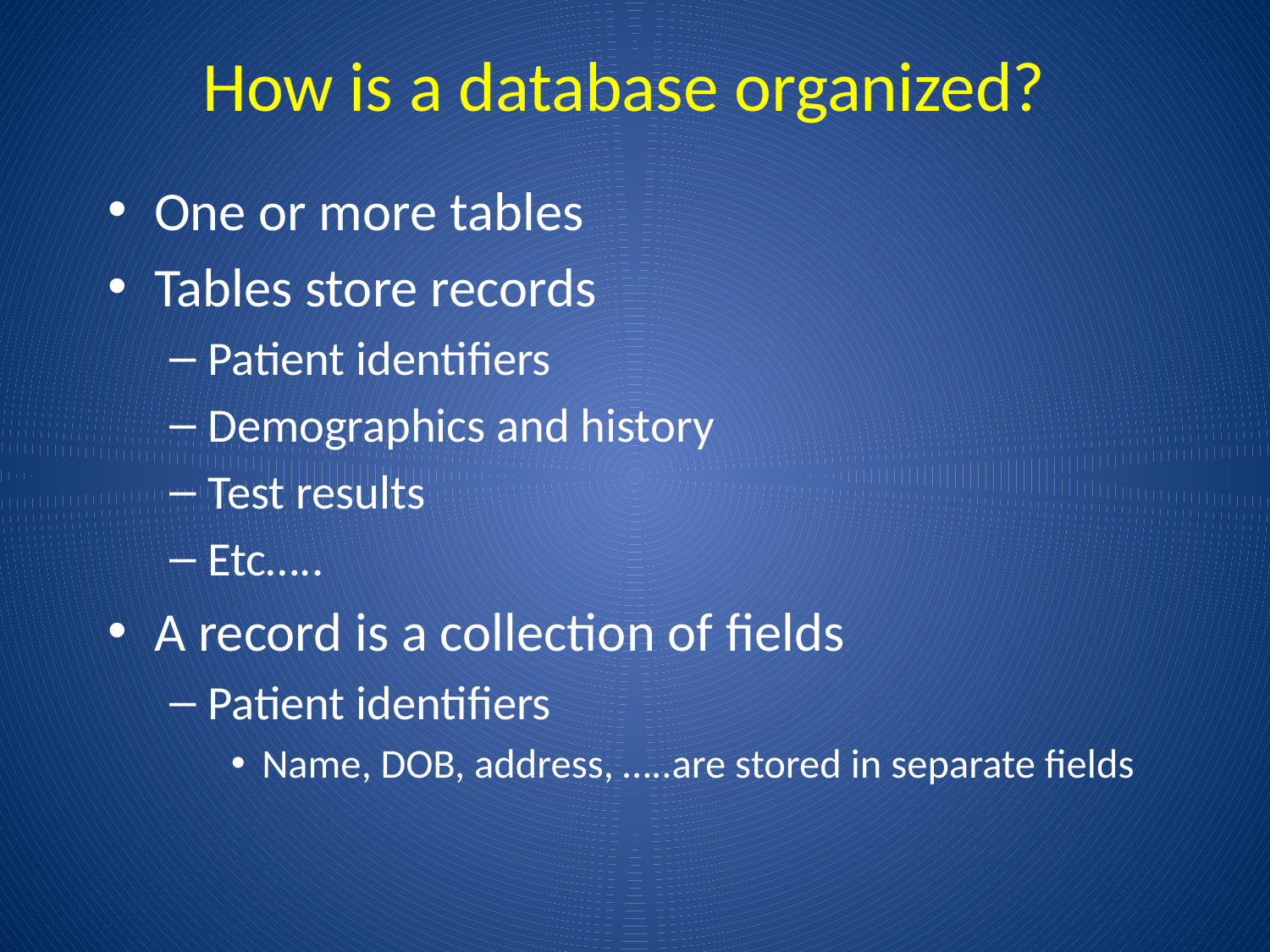

How is a database organized?
One or more tables
Tables store records
Patient identifiers
Demographics and history
Test results
Etc…..
A record is a collection of fields
Patient identifiers
Name, DOB, address, …..are stored in separate fields